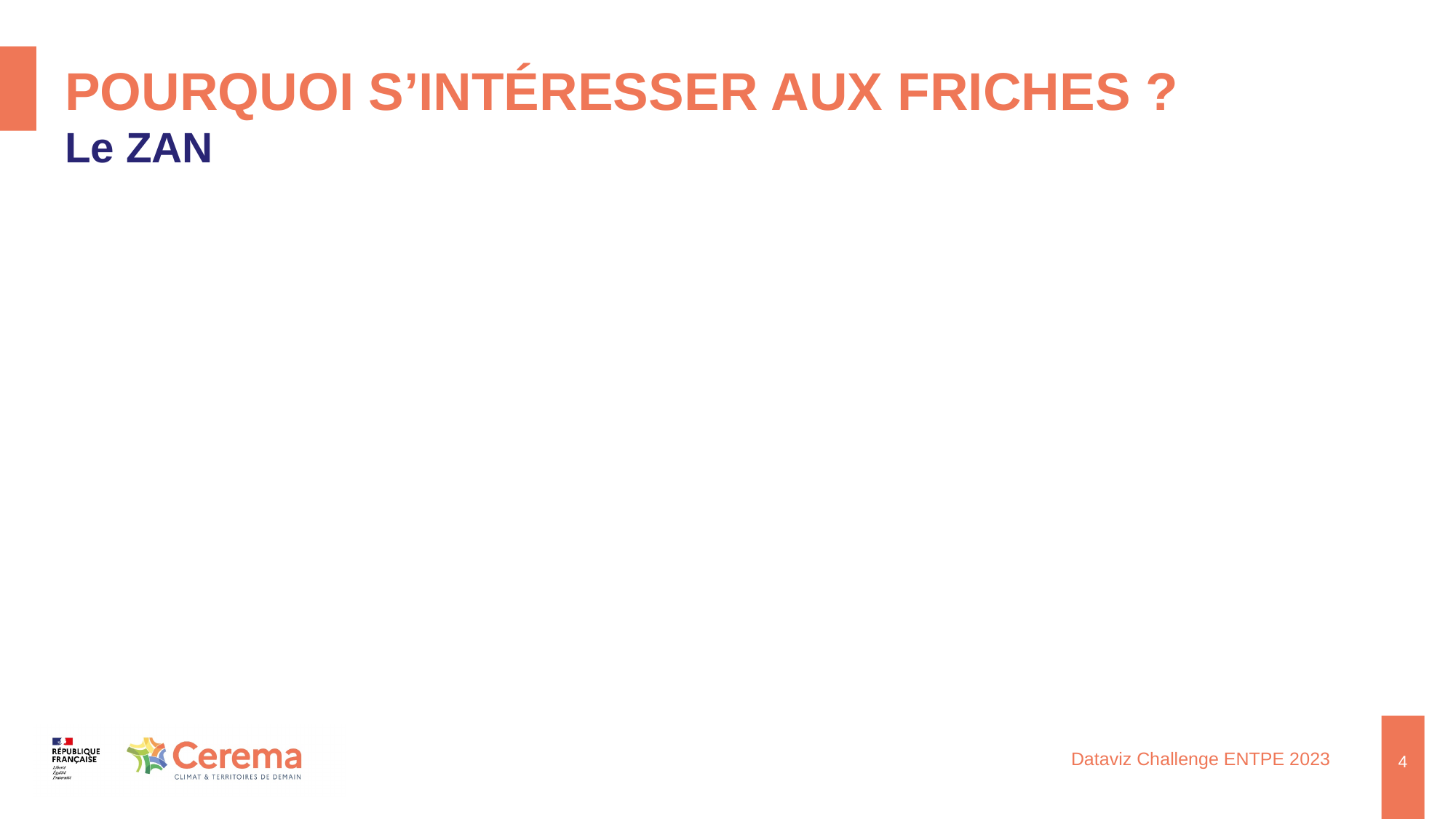

# Pourquoi s’intéresser aux Friches ?
Le ZAN
4
Dataviz Challenge ENTPE 2023